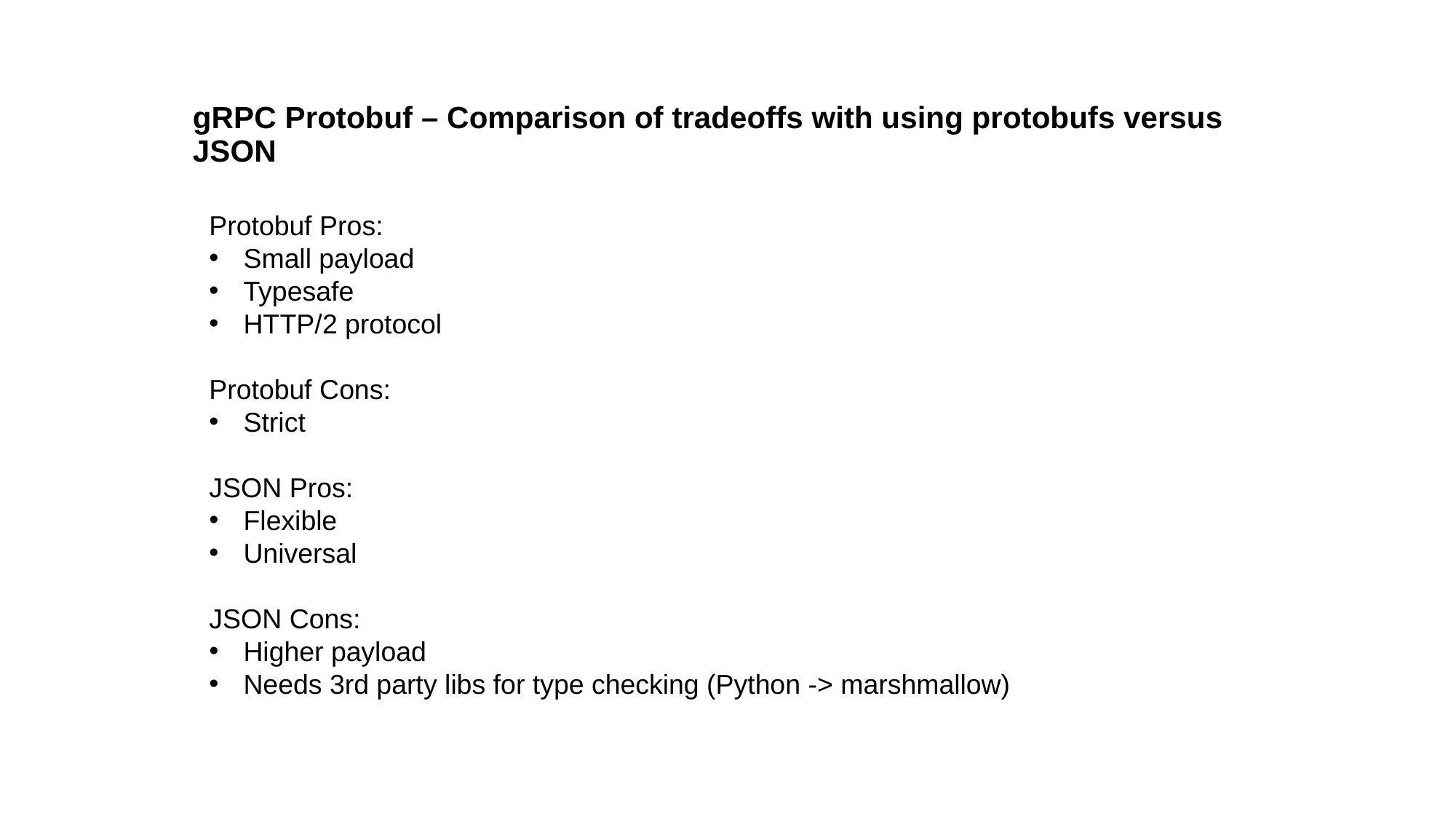

# gRPC Protobuf – Comparison of tradeoffs with using protobufs versus JSON
Protobuf Pros:
Small payload
Typesafe
HTTP/2 protocol

Protobuf Cons:
Strict

JSON Pros:
Flexible
Universal

JSON Cons:
Higher payload
Needs 3rd party libs for type checking (Python -> marshmallow)